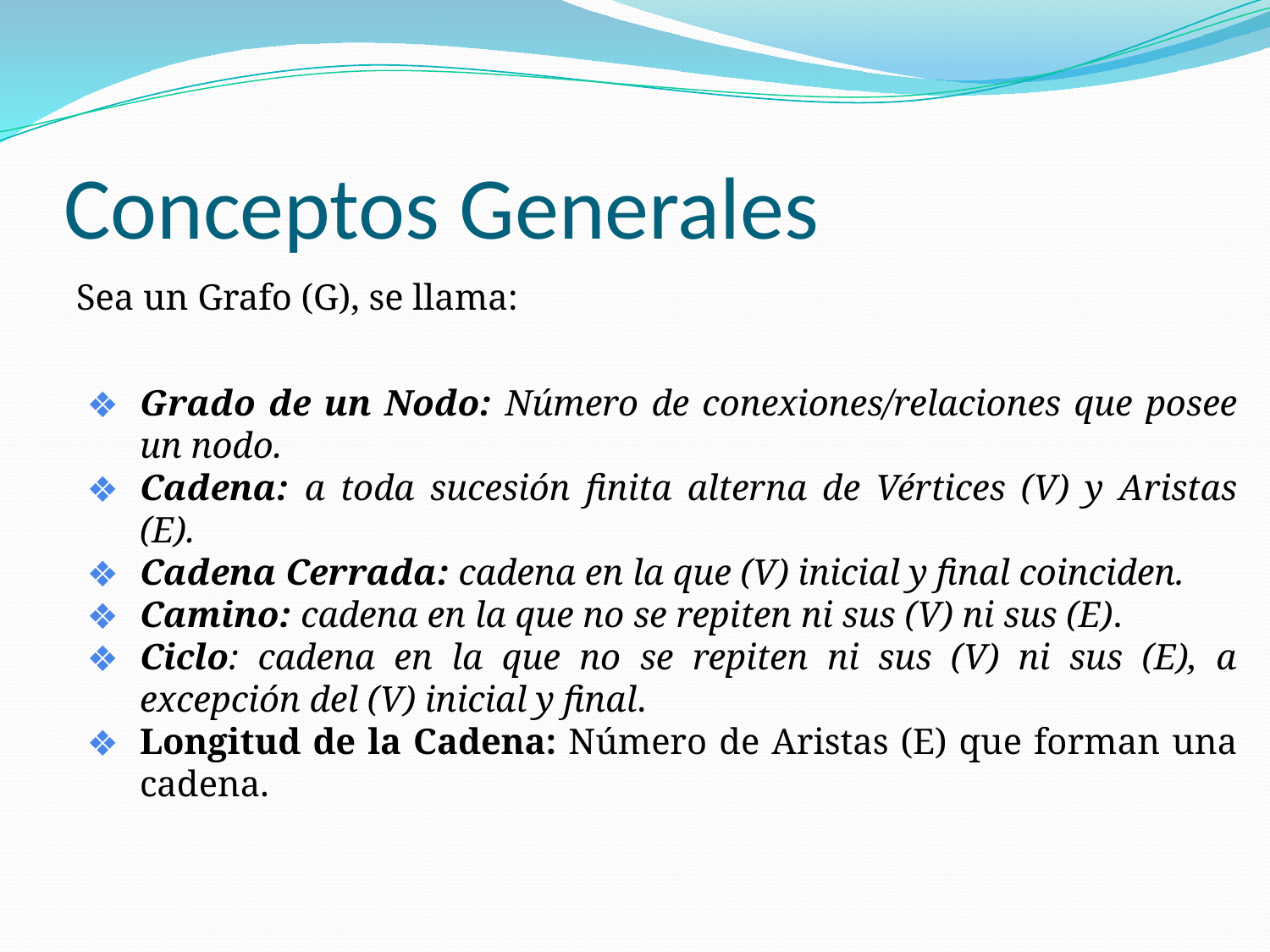

# Conceptos Generales
Sea un Grafo (G), se llama:

Grado de un Nodo: Número de conexiones/relaciones que posee un nodo.
Cadena: a toda sucesión finita alterna de Vértices (V) y Aristas (E).
Cadena Cerrada: cadena en la que (V) inicial y final coinciden.
Camino: cadena en la que no se repiten ni sus (V) ni sus (E).
Ciclo: cadena en la que no se repiten ni sus (V) ni sus (E), a excepción del (V) inicial y final.
Longitud de la Cadena: Número de Aristas (E) que forman una cadena.